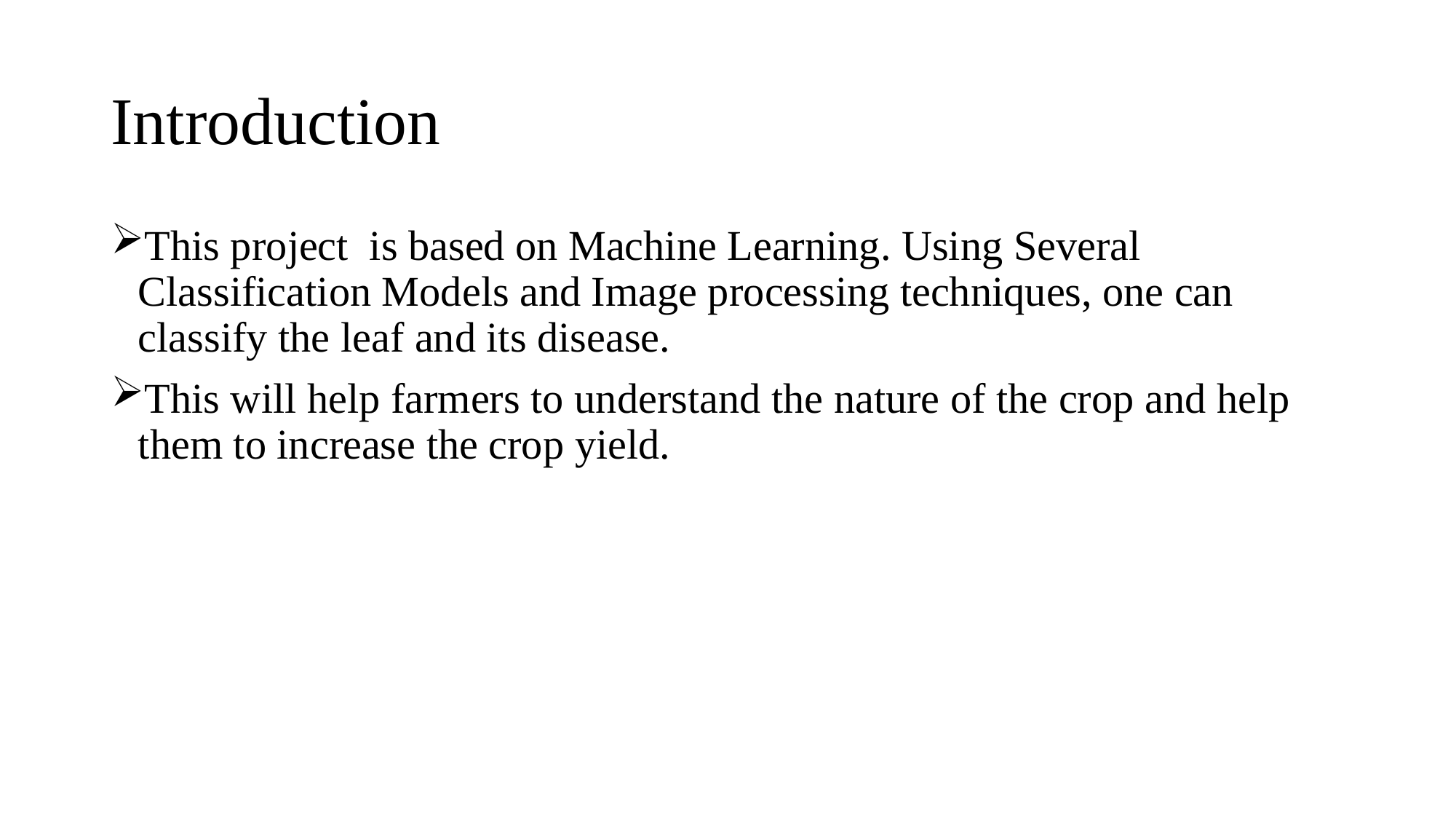

# Introduction
This project  is based on Machine Learning. Using Several Classification Models and Image processing techniques, one can classify the leaf and its disease.
This will help farmers to understand the nature of the crop and help them to increase the crop yield.